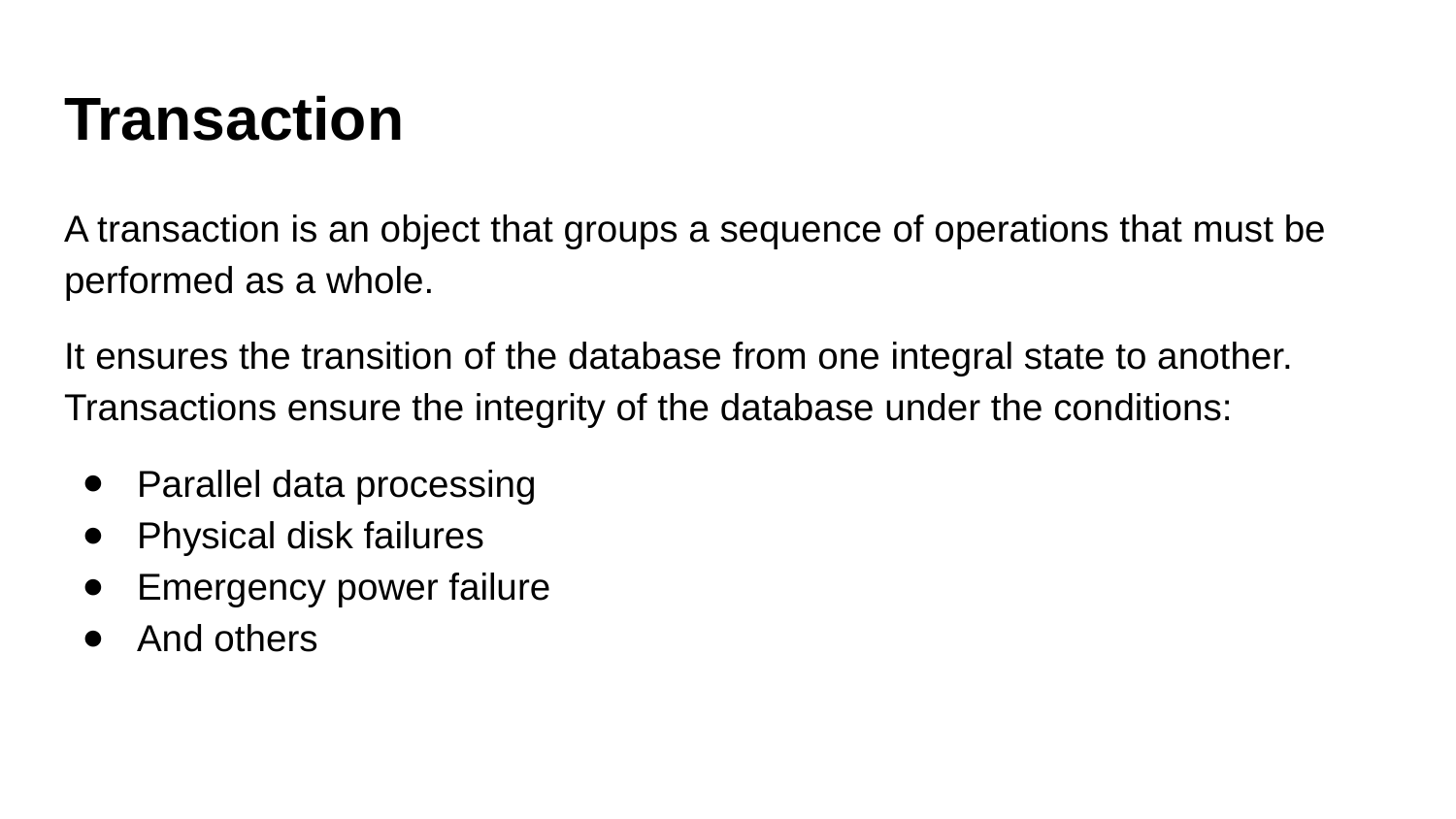

# Transaction
A transaction is an object that groups a sequence of operations that must be performed as a whole.
It ensures the transition of the database from one integral state to another.
Transactions ensure the integrity of the database under the conditions:
Parallel data processing
Physical disk failures
Emergency power failure
And others